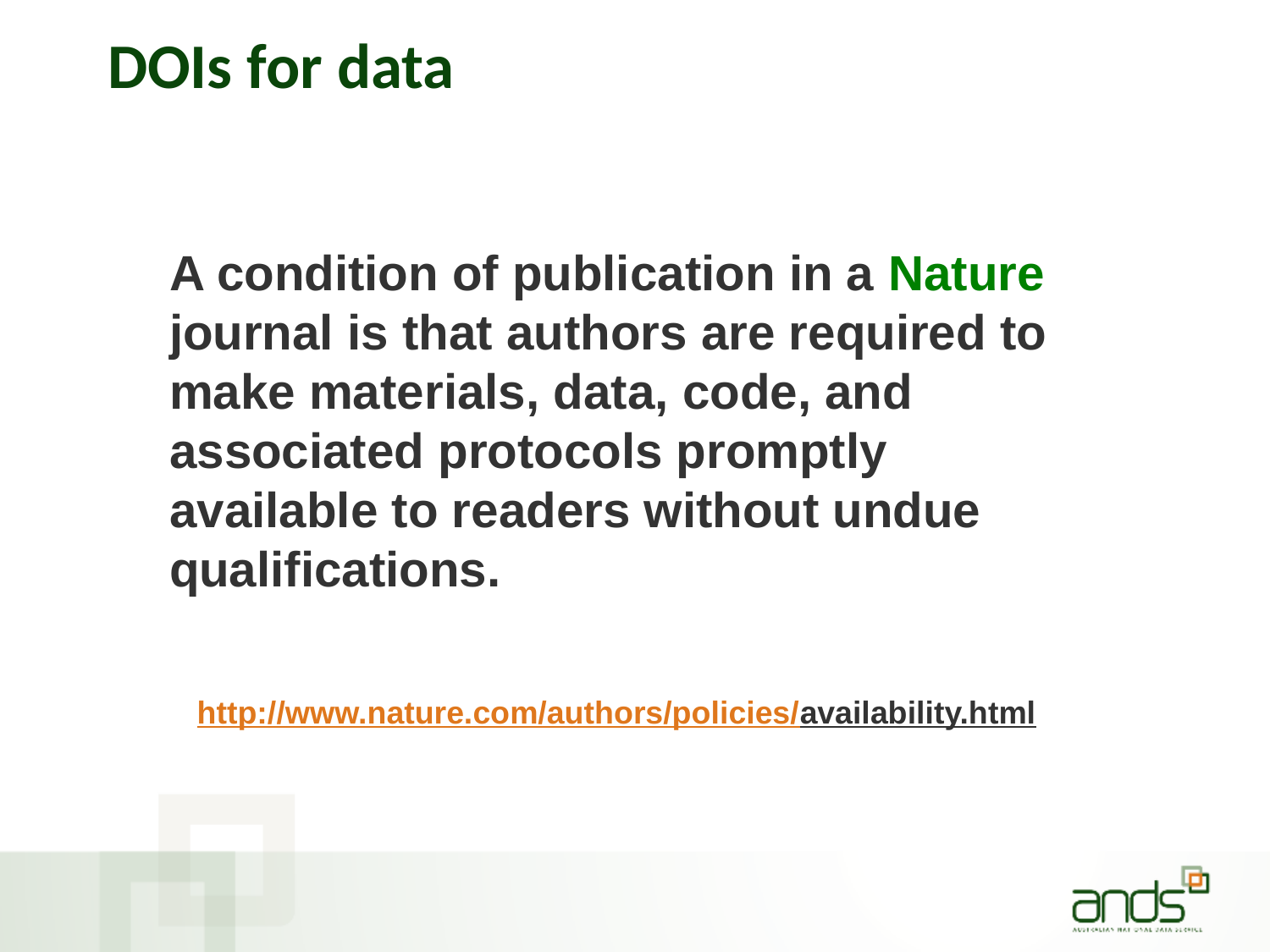

# DOIs for data
A condition of publication in a Nature journal is that authors are required to make materials, data, code, and associated protocols promptly available to readers without undue qualifications.
http://www.nature.com/authors/policies/availability.html